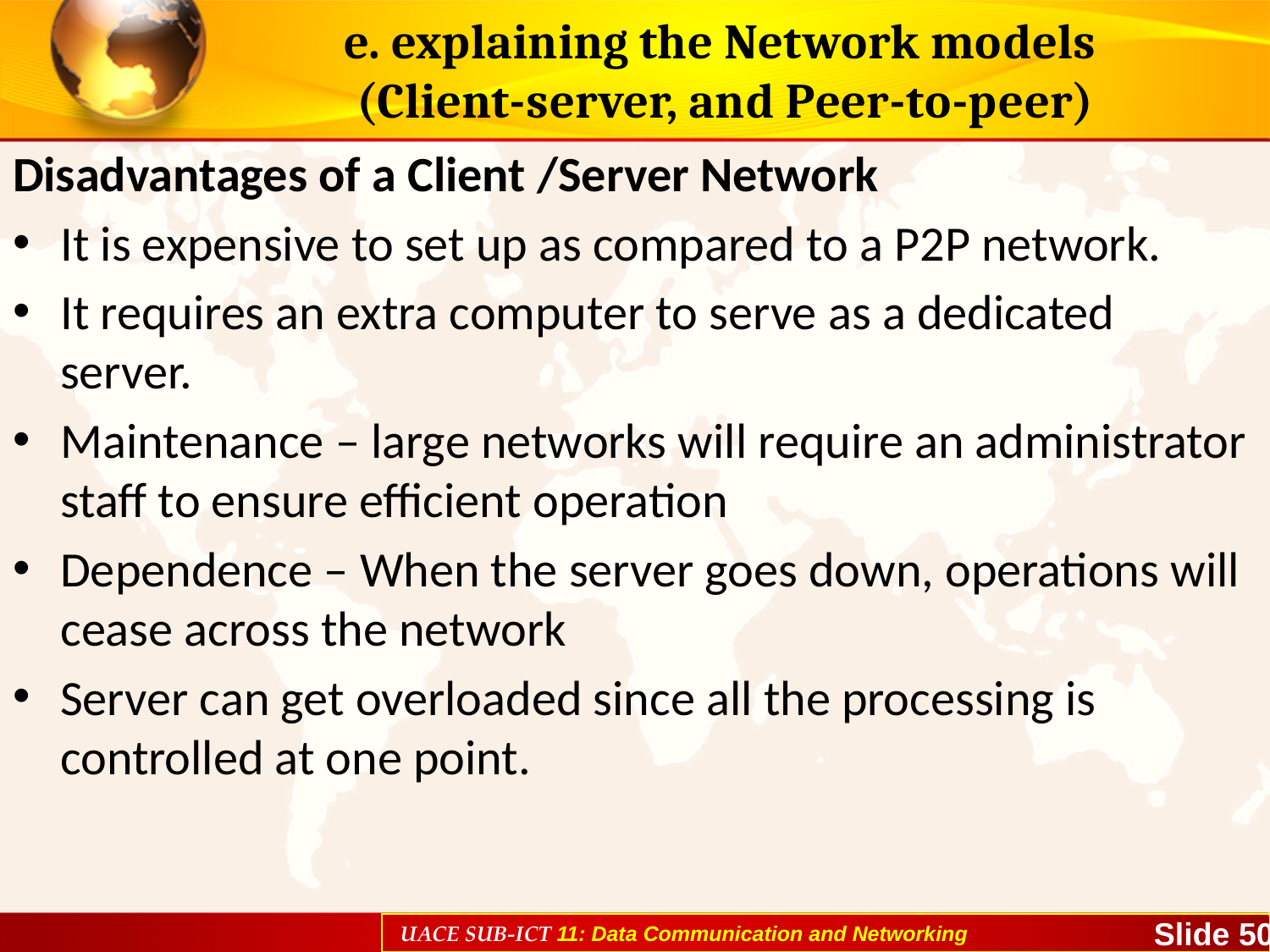

# e. explaining the Network models (Client-server, and Peer-to-peer)
Disadvantages of a Client /Server Network
It is expensive to set up as compared to a P2P network.
It requires an extra computer to serve as a dedicated server.
Maintenance – large networks will require an administrator staff to ensure efficient operation
Dependence – When the server goes down, operations will cease across the network
Server can get overloaded since all the processing is controlled at one point.